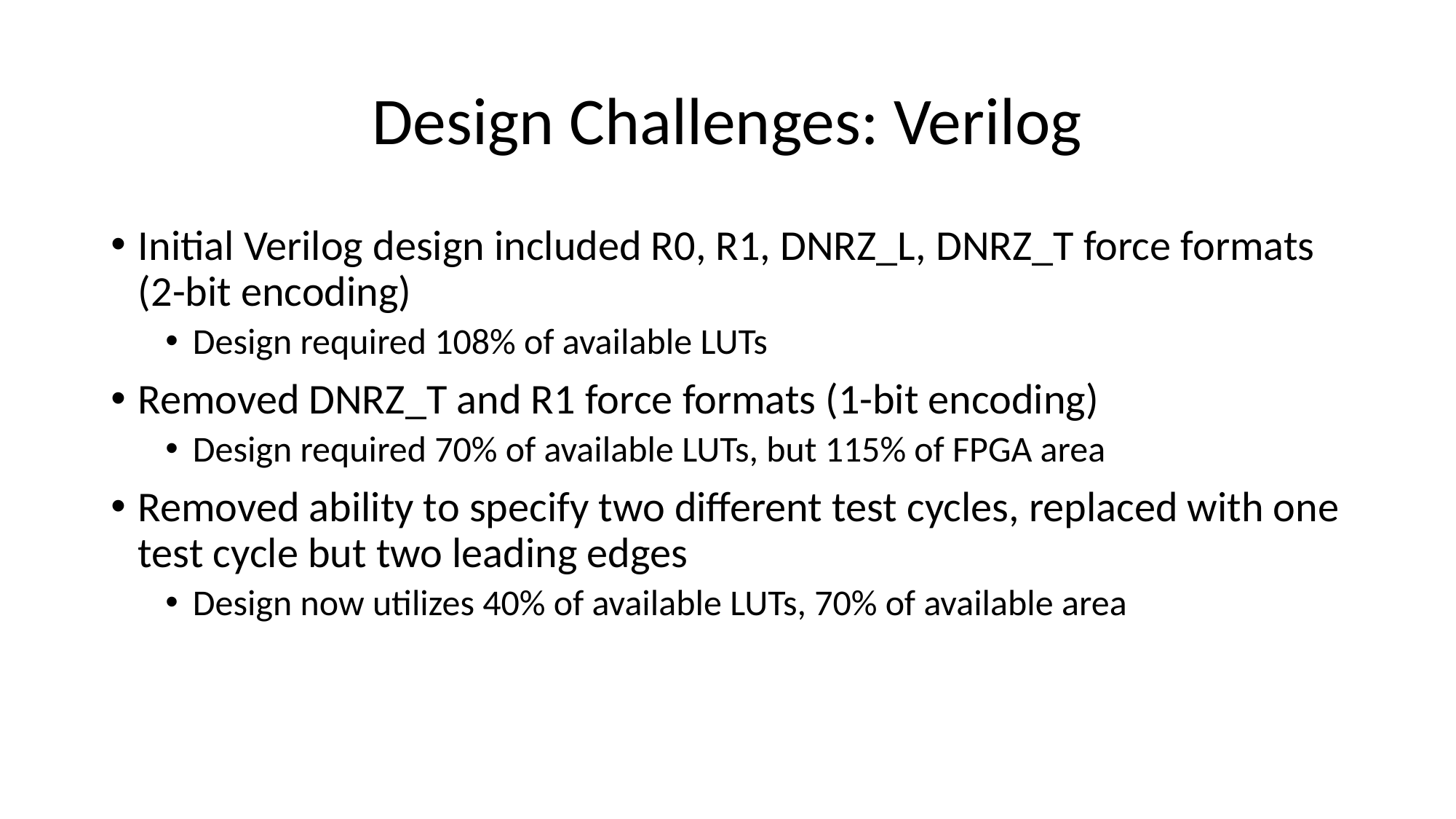

# Design Challenges: Verilog
Initial Verilog design included R0, R1, DNRZ_L, DNRZ_T force formats (2-bit encoding)
Design required 108% of available LUTs
Removed DNRZ_T and R1 force formats (1-bit encoding)
Design required 70% of available LUTs, but 115% of FPGA area
Removed ability to specify two different test cycles, replaced with one test cycle but two leading edges
Design now utilizes 40% of available LUTs, 70% of available area